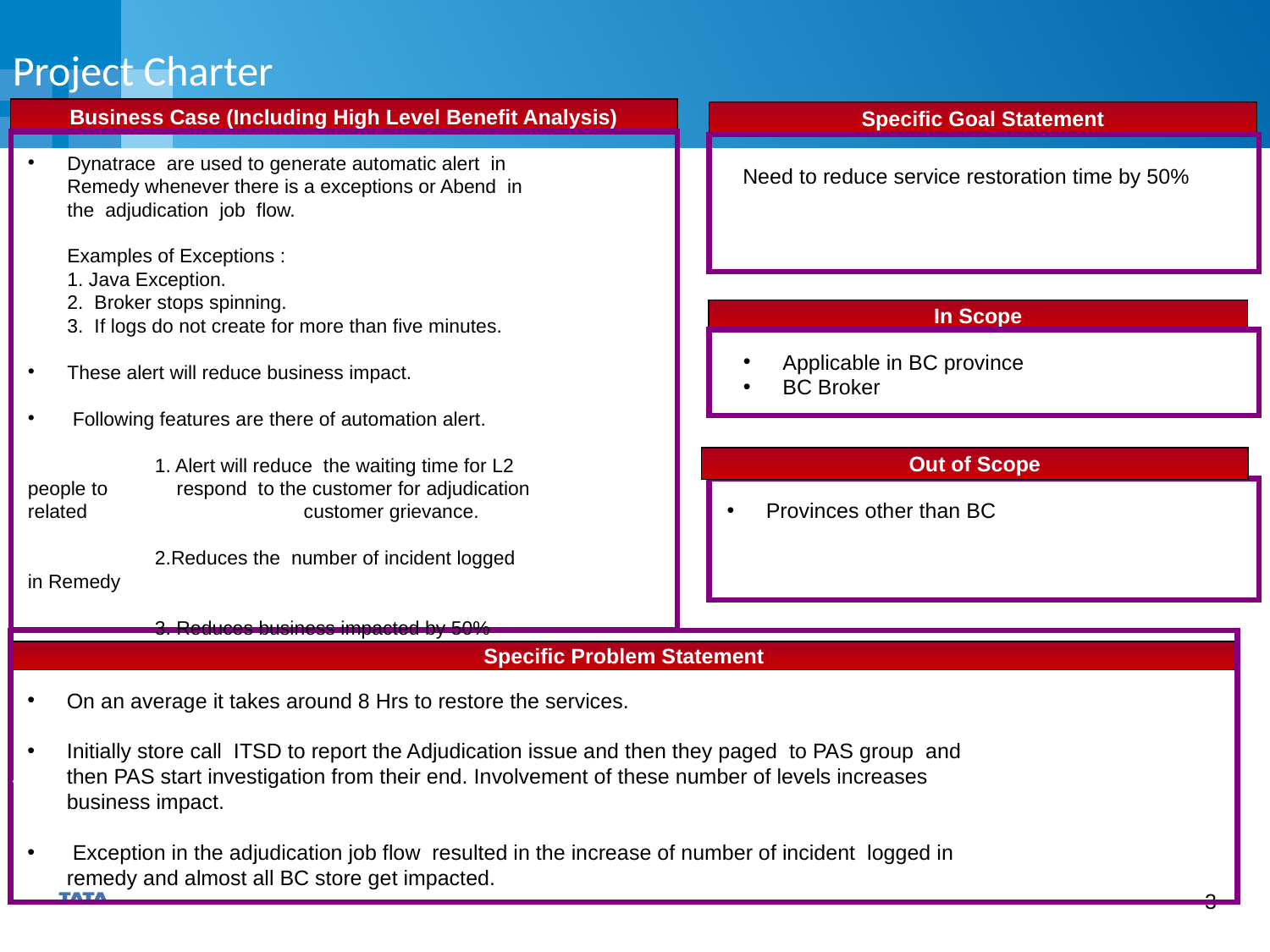

Project Charter
Business Case (Including High Level Benefit Analysis)

In Scope

Out of Scope

fwefzfdgdf
Specific Goal Statement

Specific Problem Statement
Dynatrace  are used to generate automatic alert  in Remedy whenever there is a exceptions or Abend  in the  adjudication  job  flow.

	Examples of Exceptions :
	1. Java Exception.
	2.  Broker stops spinning.
	3.  If logs do not create for more than five minutes.

These alert will reduce business impact.

 Following features are there of automation alert.

	1. Alert will reduce  the waiting time for L2 people to        	    respond  to the customer for adjudication related 	    	    customer grievance.

	2.Reduces the  number of incident logged in Remedy

	3. Reduces business impacted by 50%

Need to reduce service restoration time by 50%
Applicable in BC province
BC Broker

Provinces other than BC

On an average it takes around 8 Hrs to restore the services.

Initially store call  ITSD to report the Adjudication issue and then they paged  to PAS group  and then PAS start investigation from their end. Involvement of these number of levels increases business impact.

 Exception in the adjudication job flow  resulted in the increase of number of incident  logged in remedy and almost all BC store get impacted.